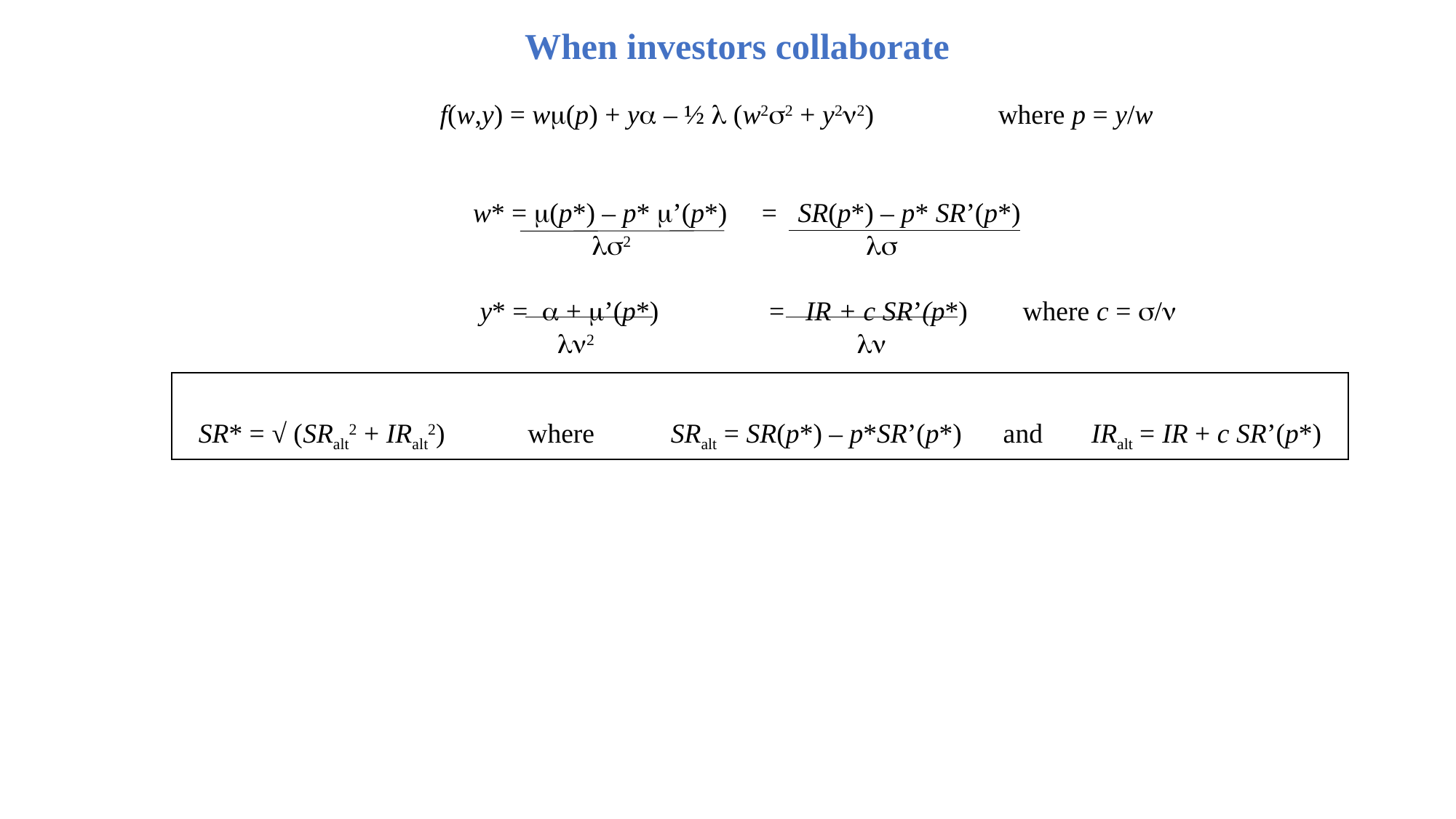

When investors collaborate
                                                   f(w,y) = wμ(p) + yα – ½ λ (w2σ2 + y2ν2)                  where p = y/w

	                                        w* = μ(p*) – p* μ’(p*)     =   SR(p*) – p* SR’(p*)
                                                                         λσ2                                  λσ

	                                         y* =  α + μ’(p*)                =   IR + c SR’(p*)        where c = σ/ν
                                                                    λν2                                      λν

SR* = √ (SRalt2 + IRalt2)            where           SRalt = SR(p*) – p*SR’(p*)      and       IRalt = IR + c SR’(p*)